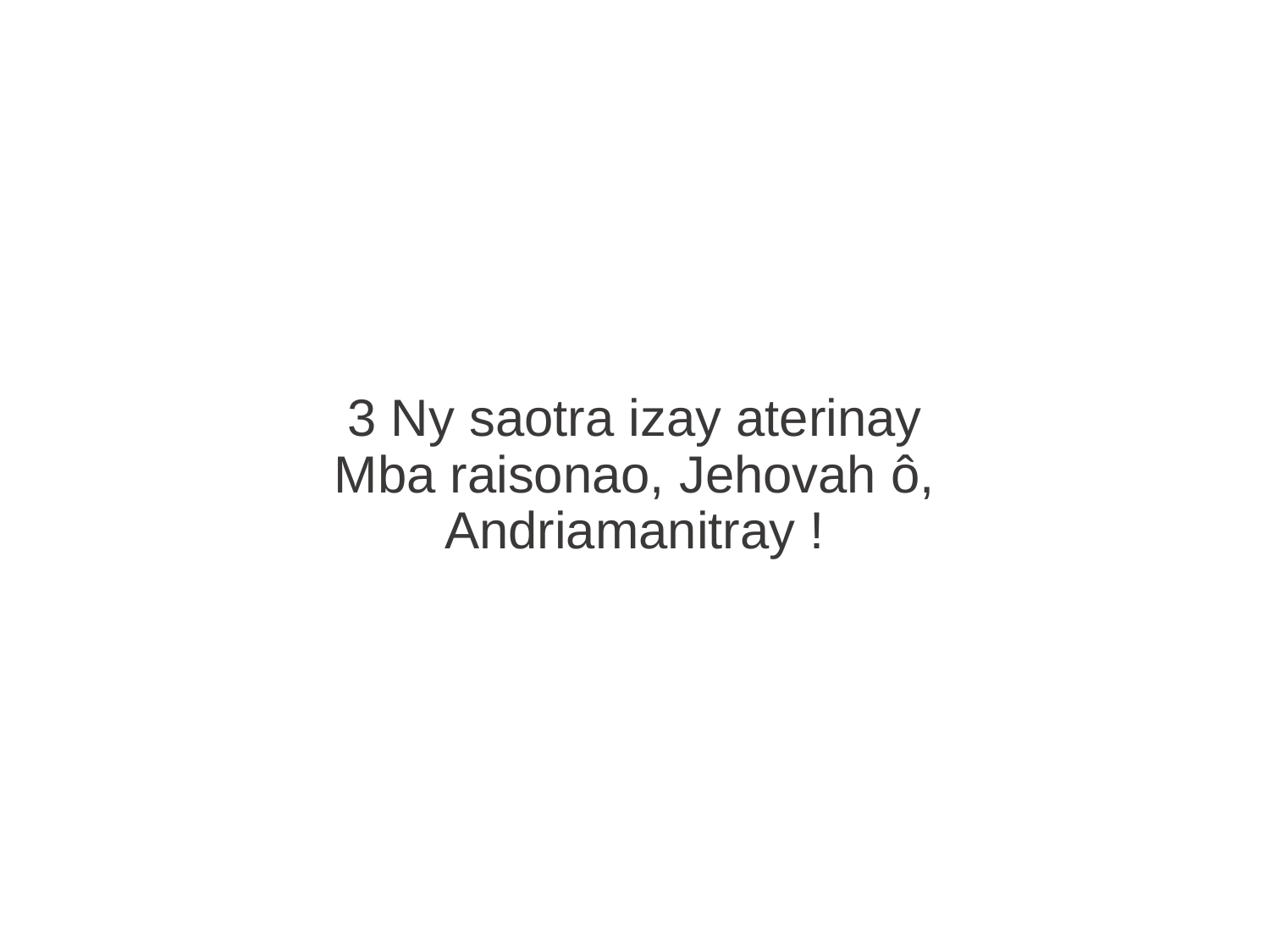

3 Ny saotra izay aterinay
Mba raisonao, Jehovah ô,
Andriamanitray !